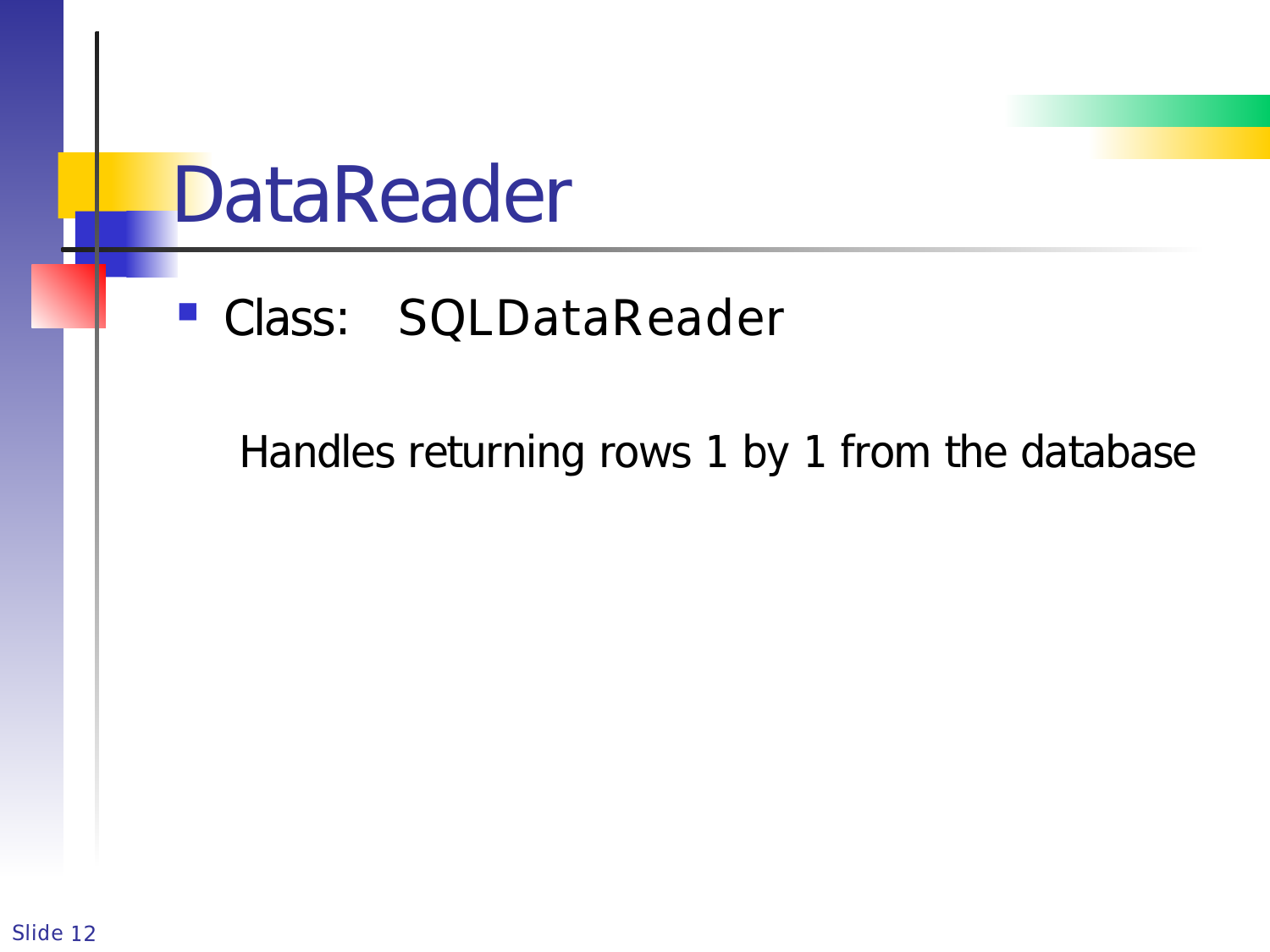

# DataReader
Class:   SQLDataReader

Handles returning rows 1 by 1 from the database